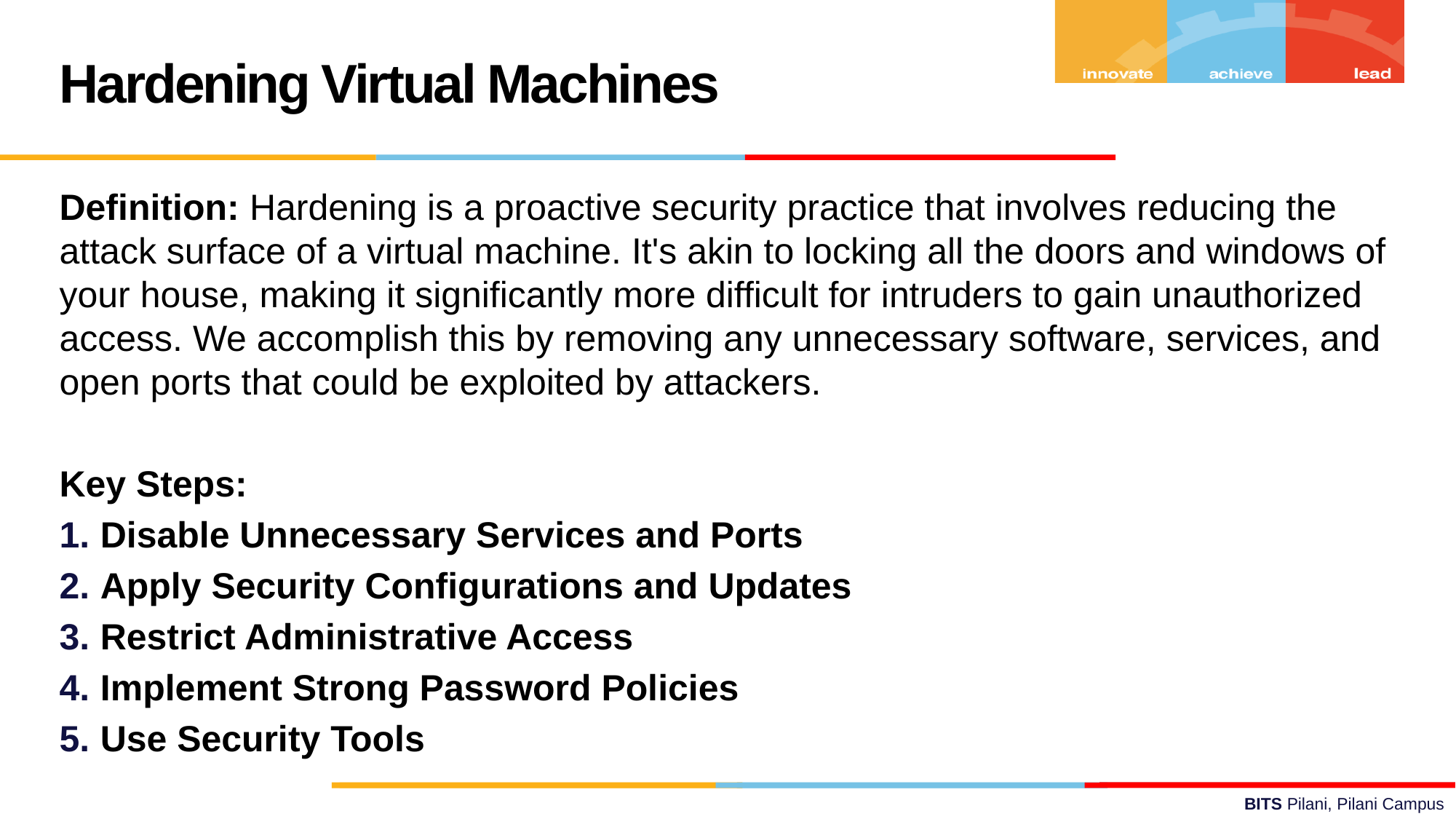

Hardening Virtual Machines
Definition: Hardening is a proactive security practice that involves reducing the attack surface of a virtual machine. It's akin to locking all the doors and windows of your house, making it significantly more difficult for intruders to gain unauthorized access. We accomplish this by removing any unnecessary software, services, and open ports that could be exploited by attackers.

Key Steps:
Disable Unnecessary Services and Ports
Apply Security Configurations and Updates
Restrict Administrative Access
Implement Strong Password Policies
Use Security Tools